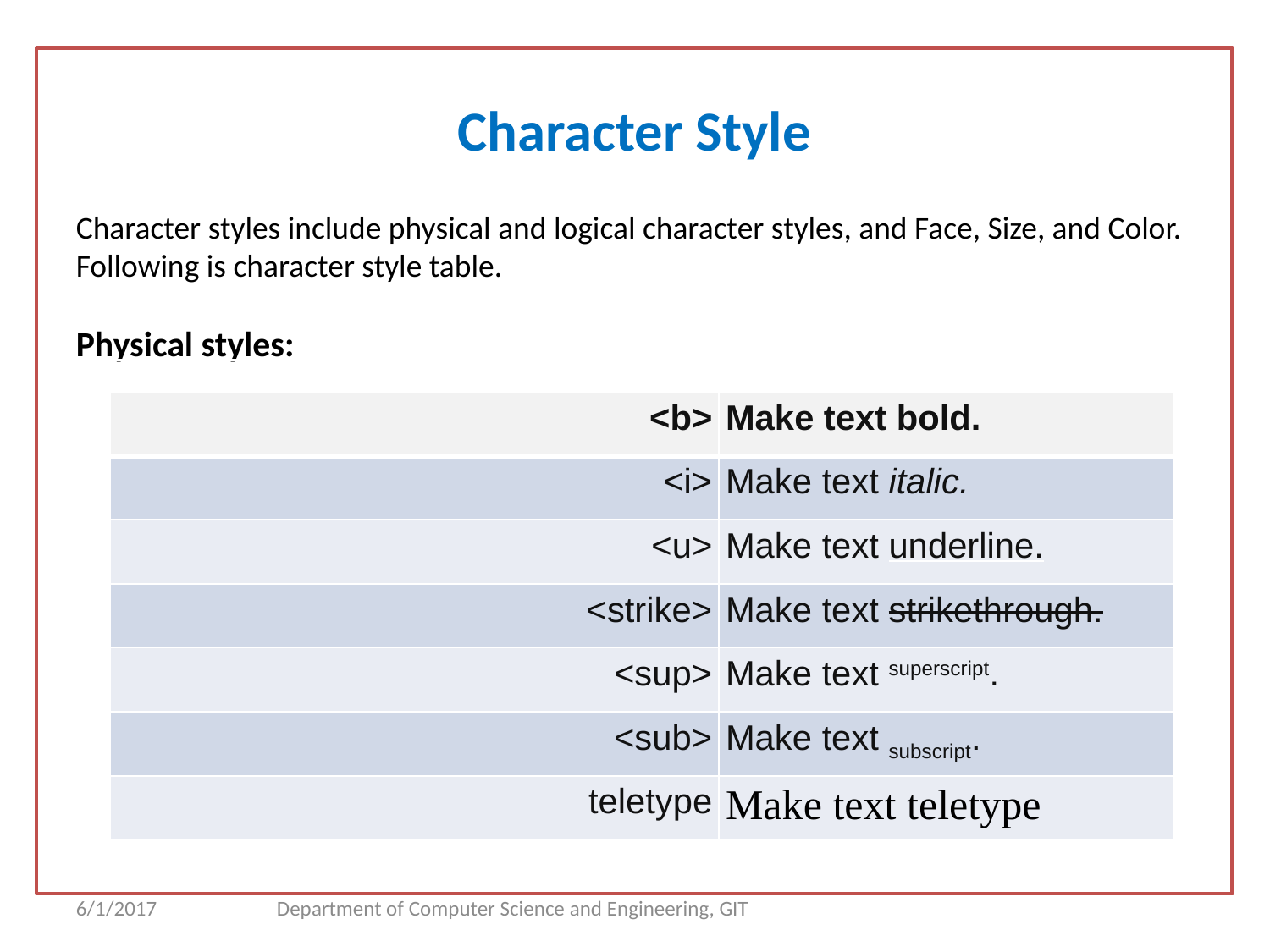

Character Style

Character styles include physical and logical character styles, and Face, Size, and Color.
Following is character style table.

Physical styles:

| <b> | Make text bold. |
| --- | --- |
| <i> | Make text italic. |
| <u> | Make text underline. |
| <strike> | Make text strikethrough. |
| <sup> | Make text superscript. |
| <sub> | Make text subscript. |
| teletype | Make text teletype |
6/1/2017
Department of Computer Science and Engineering, GIT